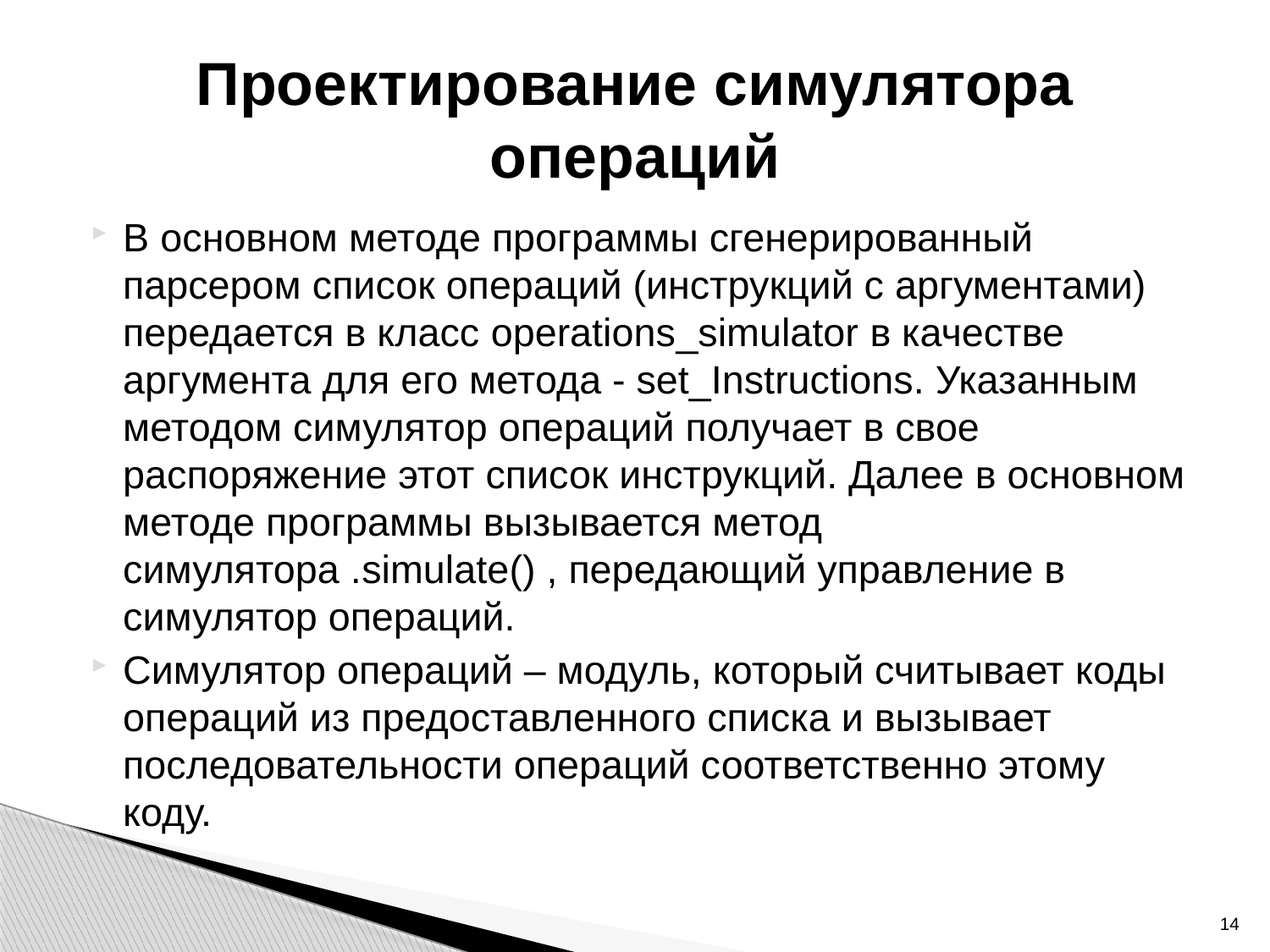

# Проектирование симулятора операций

В основном методе программы сгенерированный парсером список операций (инструкций с аргументами) передается в класс operations_simulator в качестве аргумента для его метода - set_Instructions. Указанным методом симулятор операций получает в свое распоряжение этот список инструкций. Далее в основном методе программы вызывается метод симулятора .simulate() , передающий управление в симулятор операций.
Симулятор операций – модуль, который считывает коды операций из предоставленного списка и вызывает последовательности операций соответственно этому коду.
14